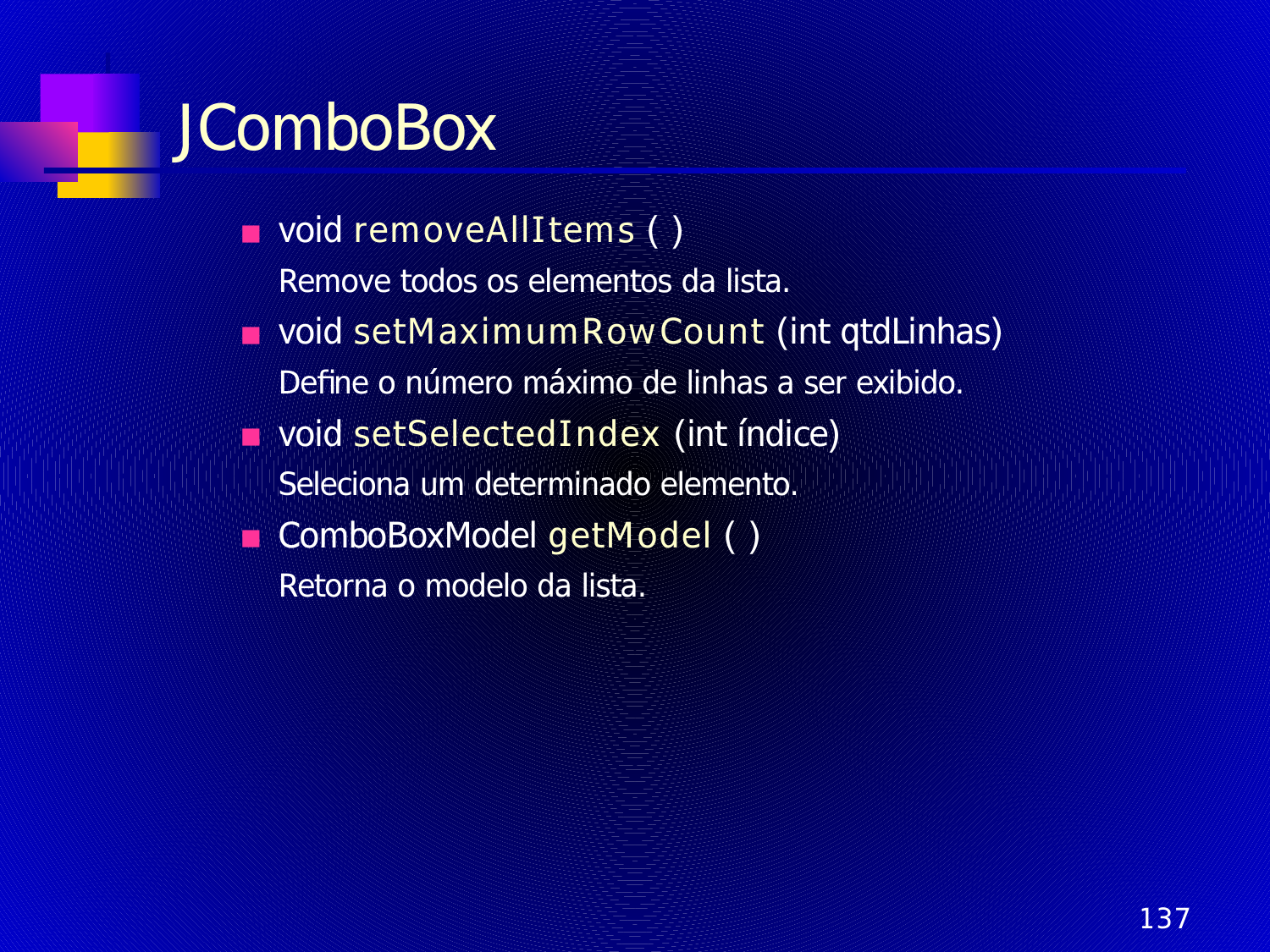

JComboBox
void removeAllItems ( )
	Remove todos os elementos da lista.
void setMaximumRowCount (int qtdLinhas)
	Define o número máximo de linhas a ser exibido.
void setSelectedIndex (int índice)
	Seleciona um determinado elemento.
ComboBoxModel getModel ( )
	Retorna o modelo da lista.
137